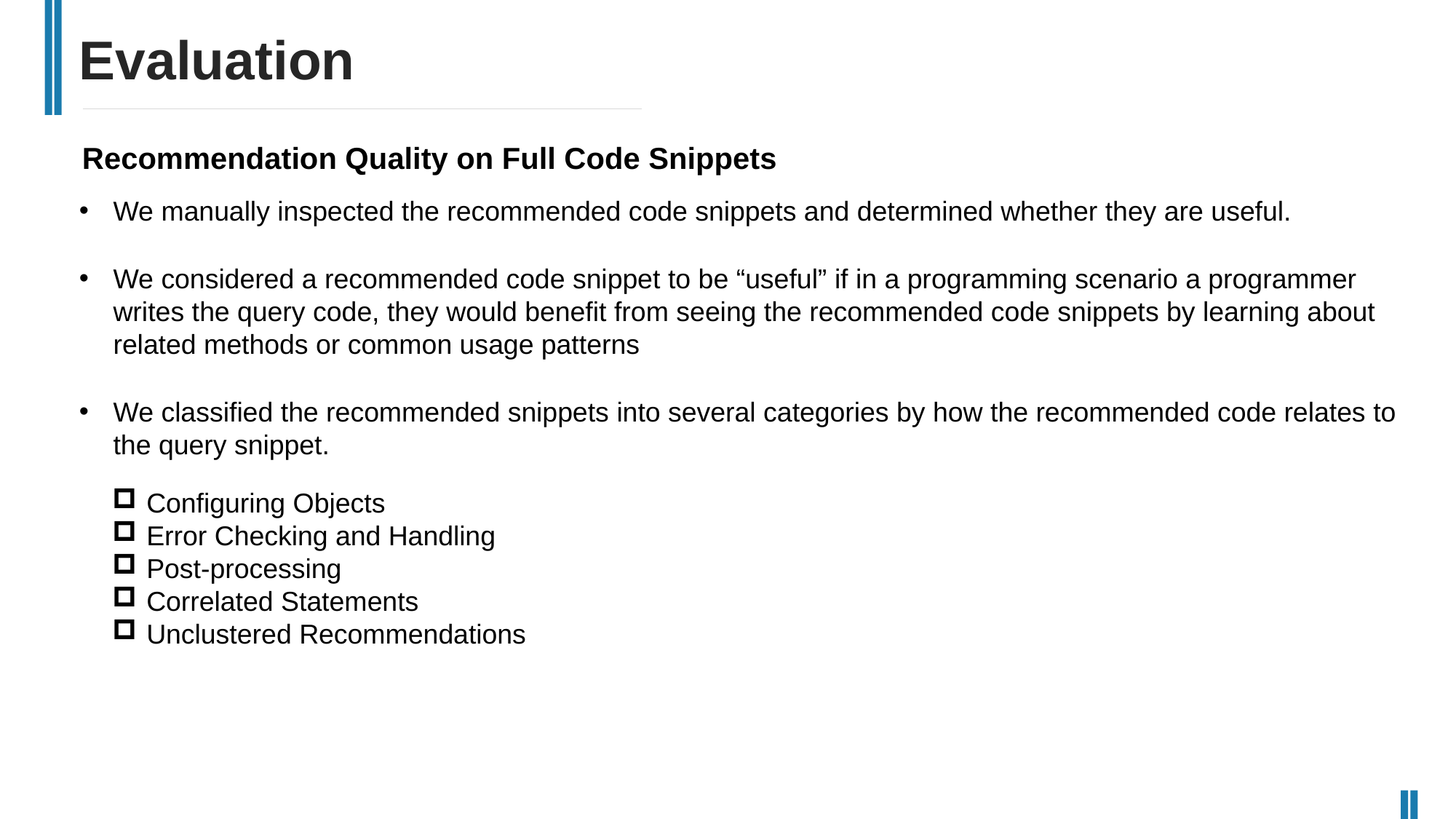

Evaluation
Recommendation Quality on Full Code Snippets
We manually inspected the recommended code snippets and determined whether they are useful.
We considered a recommended code snippet to be “useful” if in a programming scenario a programmer writes the query code, they would benefit from seeing the recommended code snippets by learning about related methods or common usage patterns
We classified the recommended snippets into several categories by how the recommended code relates to the query snippet.
Configuring Objects
Error Checking and Handling
Post-processing
Correlated Statements
Unclustered Recommendations